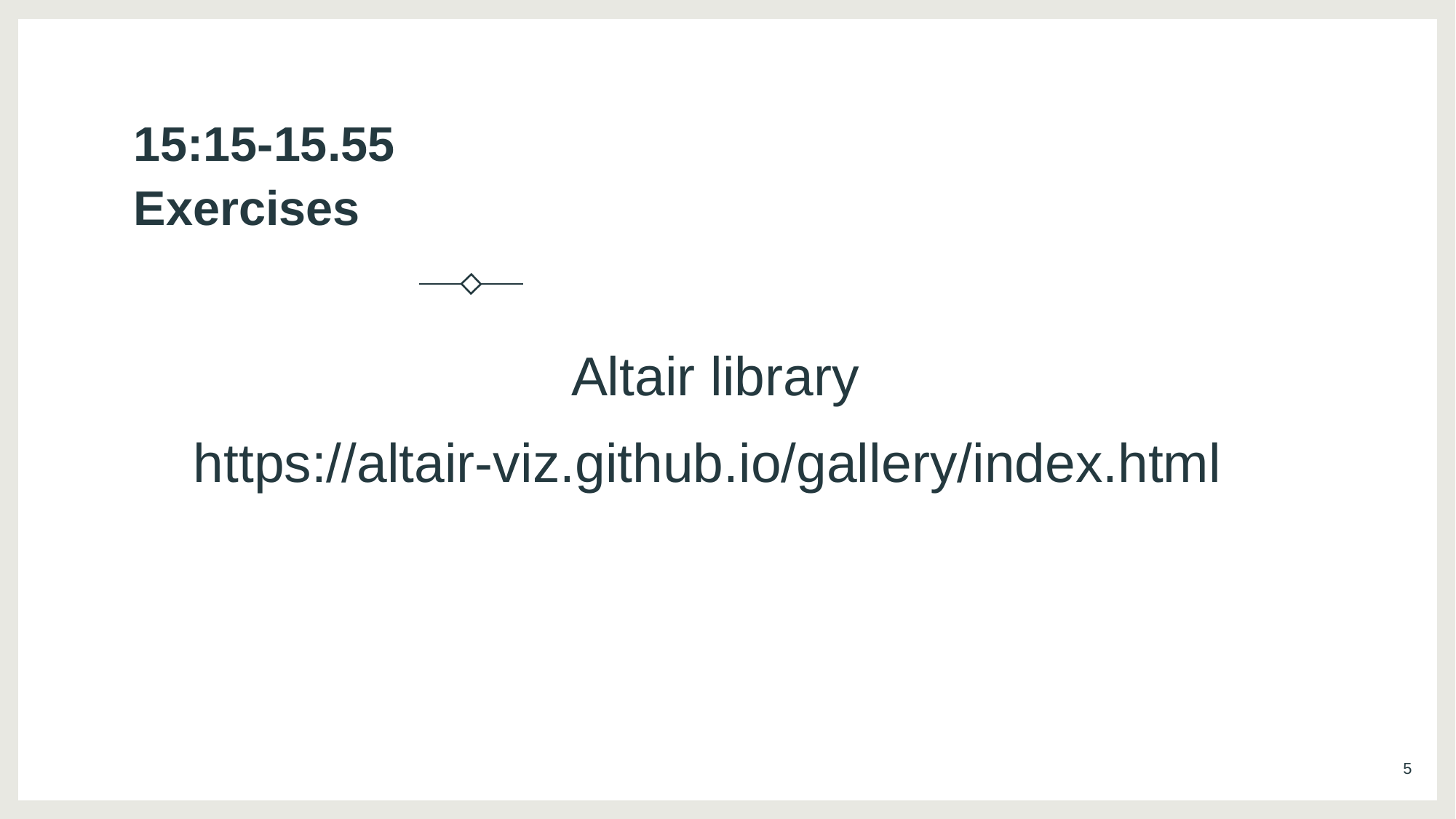

# 15:15-15.55 Exercises

Altair library
https://altair-viz.github.io/gallery/index.html
5